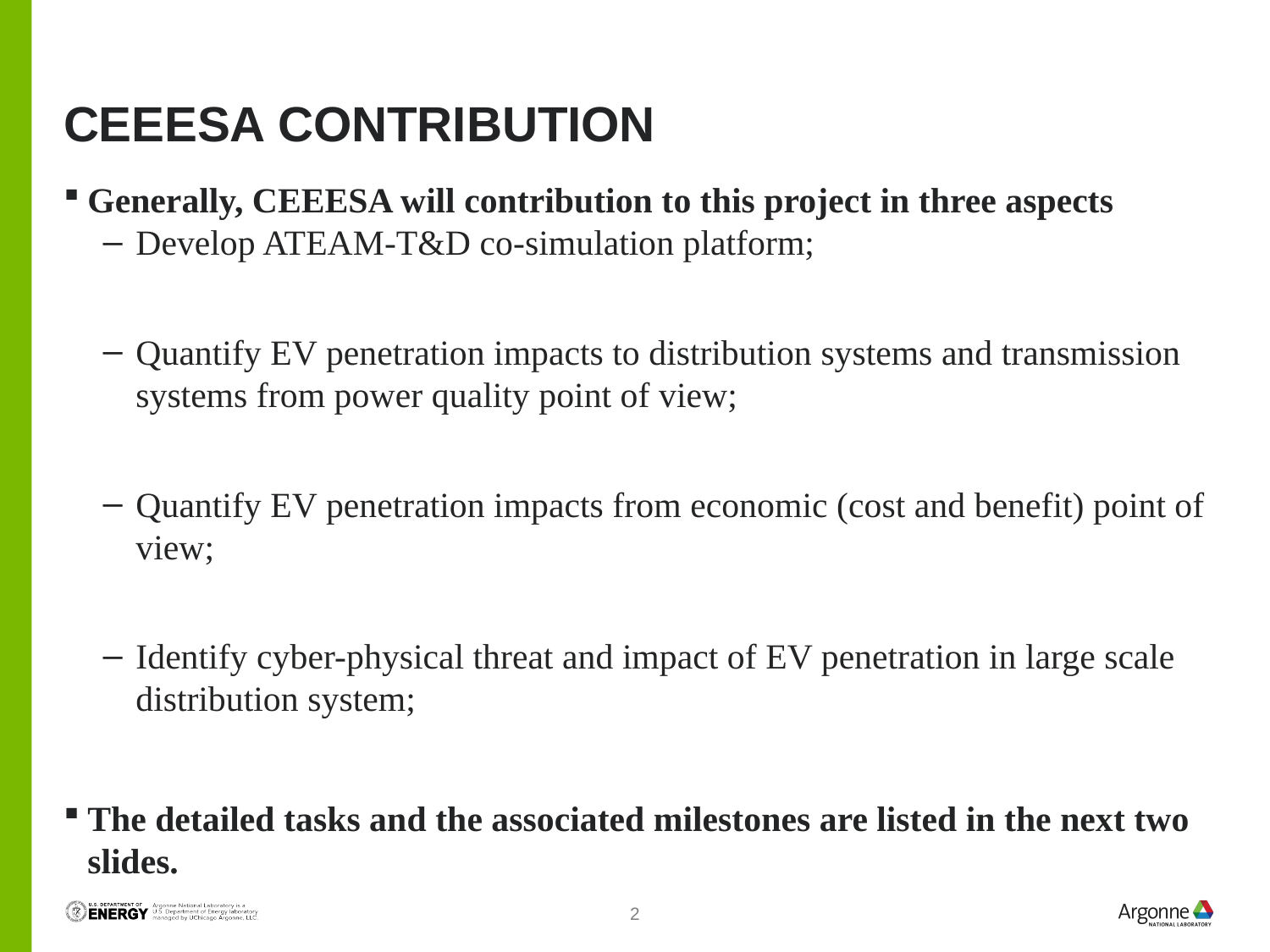

# CEEESA Contribution
Generally, CEEESA will contribution to this project in three aspects
Develop ATEAM-T&D co-simulation platform;

Quantify EV penetration impacts to distribution systems and transmission systems from power quality point of view;

Quantify EV penetration impacts from economic (cost and benefit) point of view;

Identify cyber-physical threat and impact of EV penetration in large scale distribution system;

The detailed tasks and the associated milestones are listed in the next two slides.

2